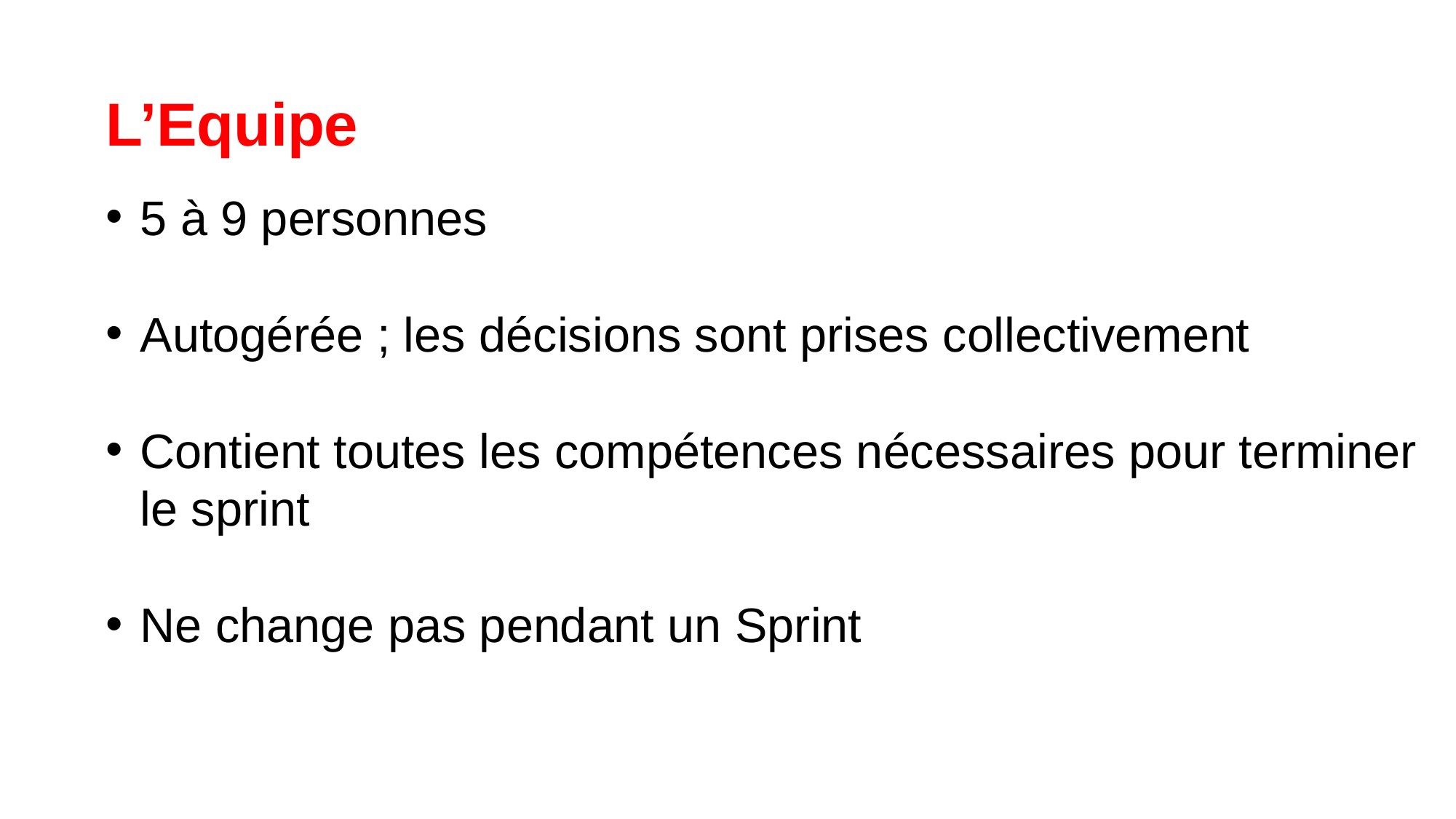

L’Equipe
5 à 9 personnes

Autogérée ; les décisions sont prises collectivement

Contient toutes les compétences nécessaires pour terminer le sprint

Ne change pas pendant un Sprint